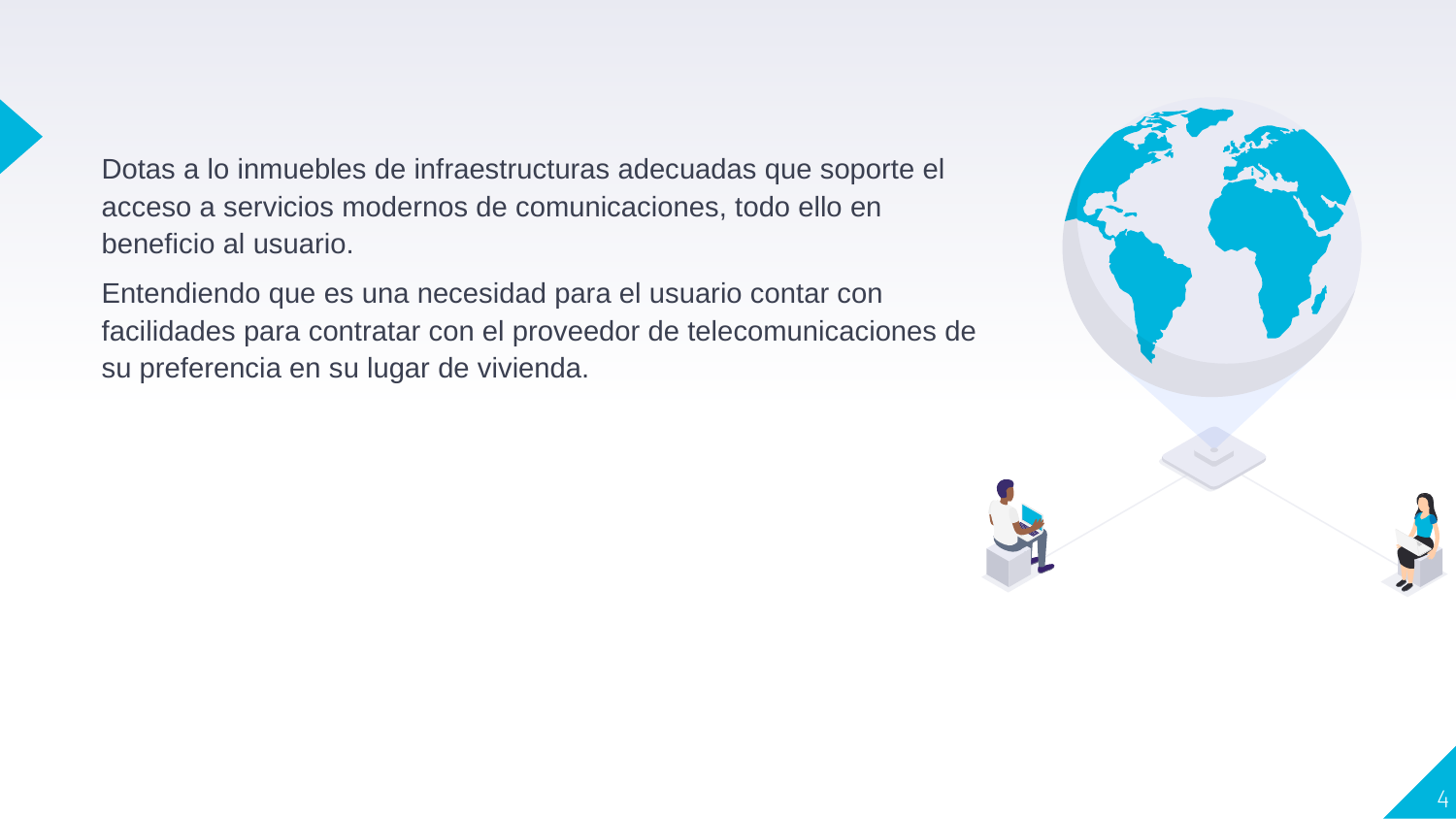

Dotas a lo inmuebles de infraestructuras adecuadas que soporte el acceso a servicios modernos de comunicaciones, todo ello en beneficio al usuario.
Entendiendo que es una necesidad para el usuario contar con facilidades para contratar con el proveedor de telecomunicaciones de su preferencia en su lugar de vivienda.
4